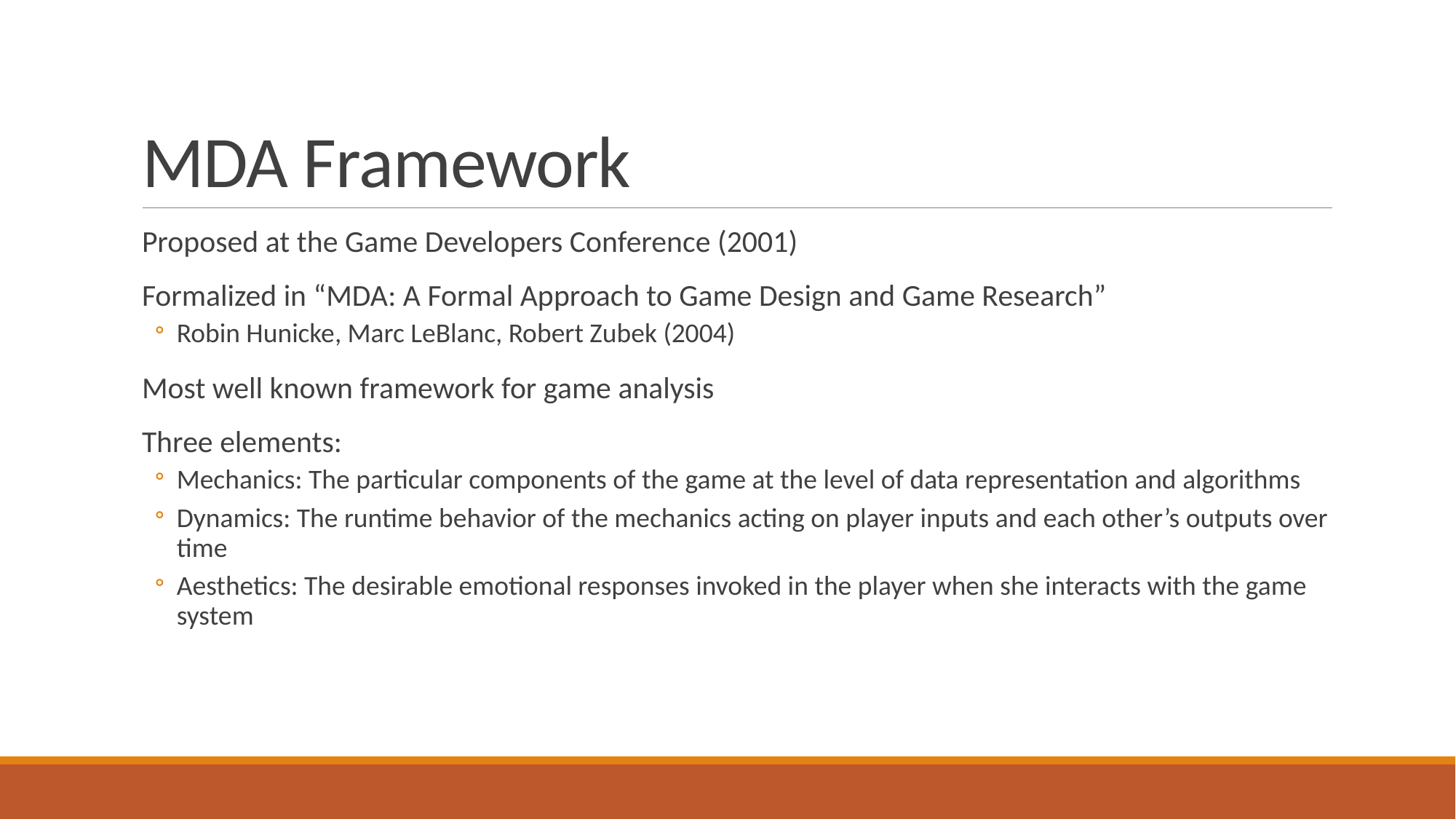

# MDA Framework
Proposed at the Game Developers Conference (2001)
Formalized in “MDA: A Formal Approach to Game Design and Game Research”
Robin Hunicke, Marc LeBlanc, Robert Zubek (2004)
Most well known framework for game analysis
Three elements:
Mechanics: The particular components of the game at the level of data representation and algorithms
Dynamics: The runtime behavior of the mechanics acting on player inputs and each other’s outputs over time
Aesthetics: The desirable emotional responses invoked in the player when she interacts with the game system